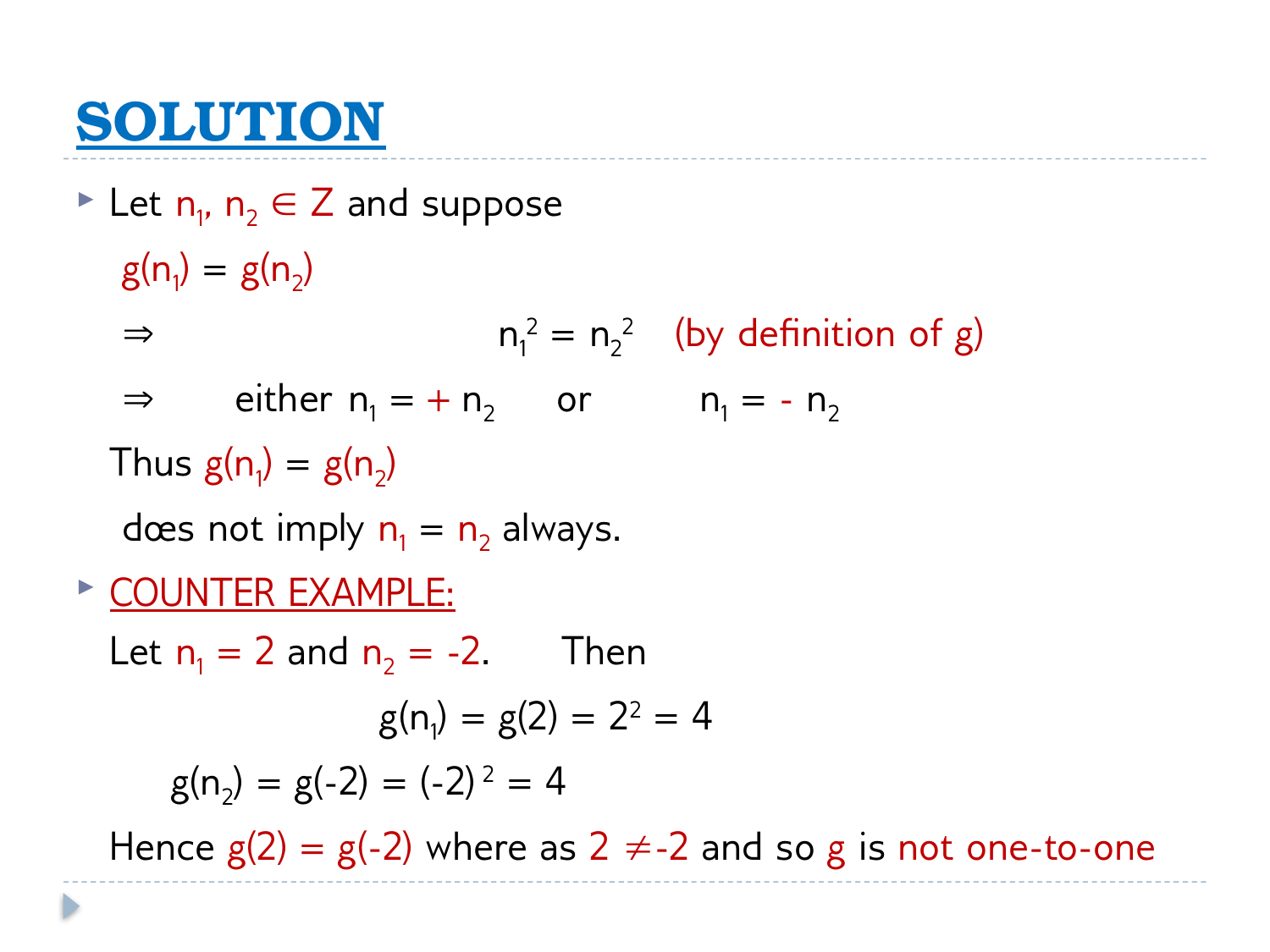

# SOLUTION
Let n1, n2 ∈ Z and suppose
				 g(n1) = g(n2)
	 ⇒	               	    n12 = n22		(by definition of g)
	 ⇒	 either	 n1 = + n2     or	  n1 = - n2
		Thus g(n1) = g(n2)
				 does not imply n1 = n2 always.
COUNTER EXAMPLE:
	Let n1 = 2 and n2 = -2. 	Then
	                      g(n1) = g(2) = 22 = 4
			     g(n2) = g(-2) = (-2) 2 = 4
	Hence g(2) = g(-2) where as 2 ≠-2 and so g is not one-to-one